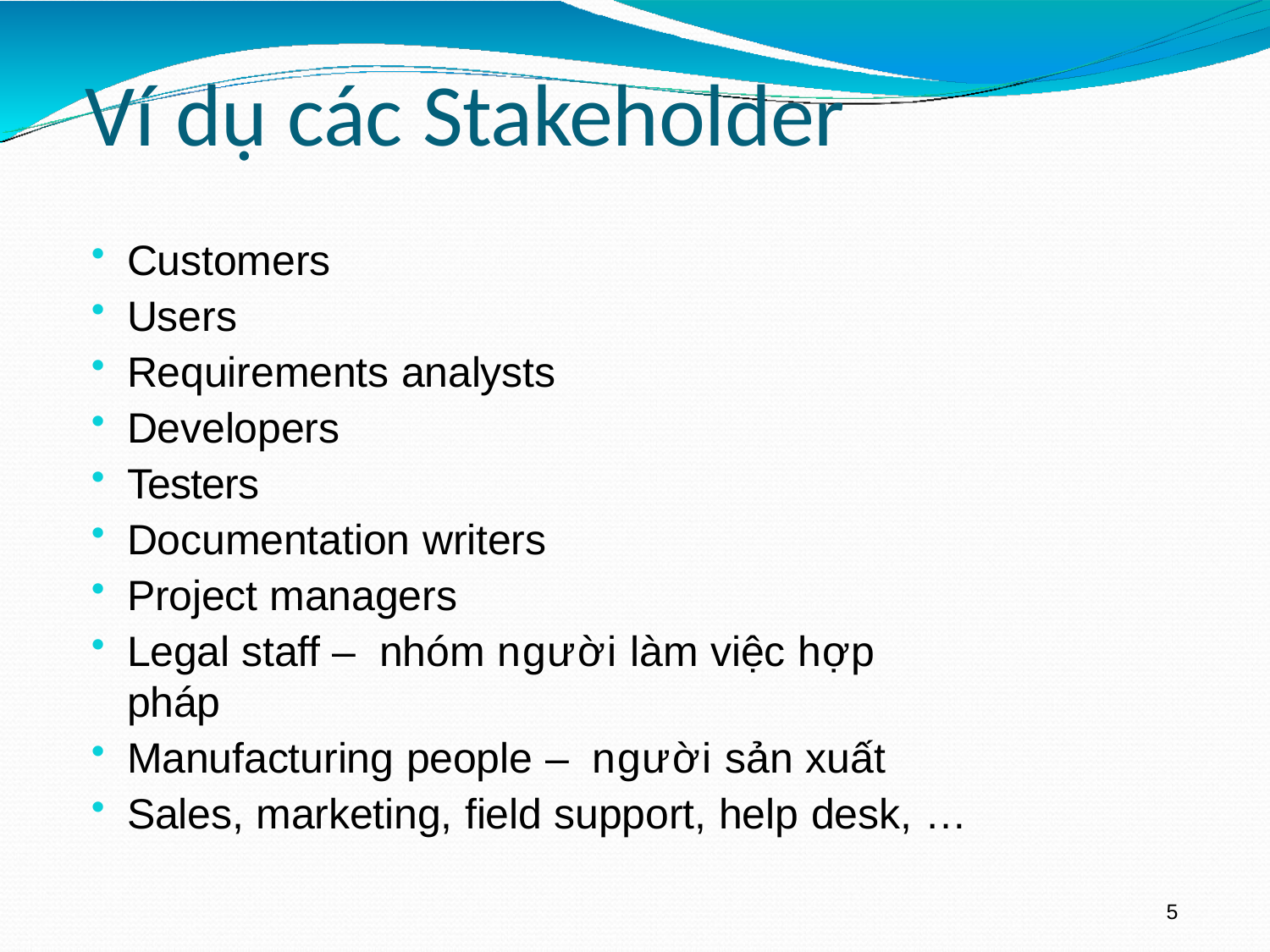

# Ví dụ các Stakeholder
Customers
Users
Requirements analysts
Developers
Testers
Documentation writers
Project managers
Legal staff – nhóm người làm việc hợp pháp
Manufacturing people – người sản xuất
Sales, marketing, field support, help desk, …
5